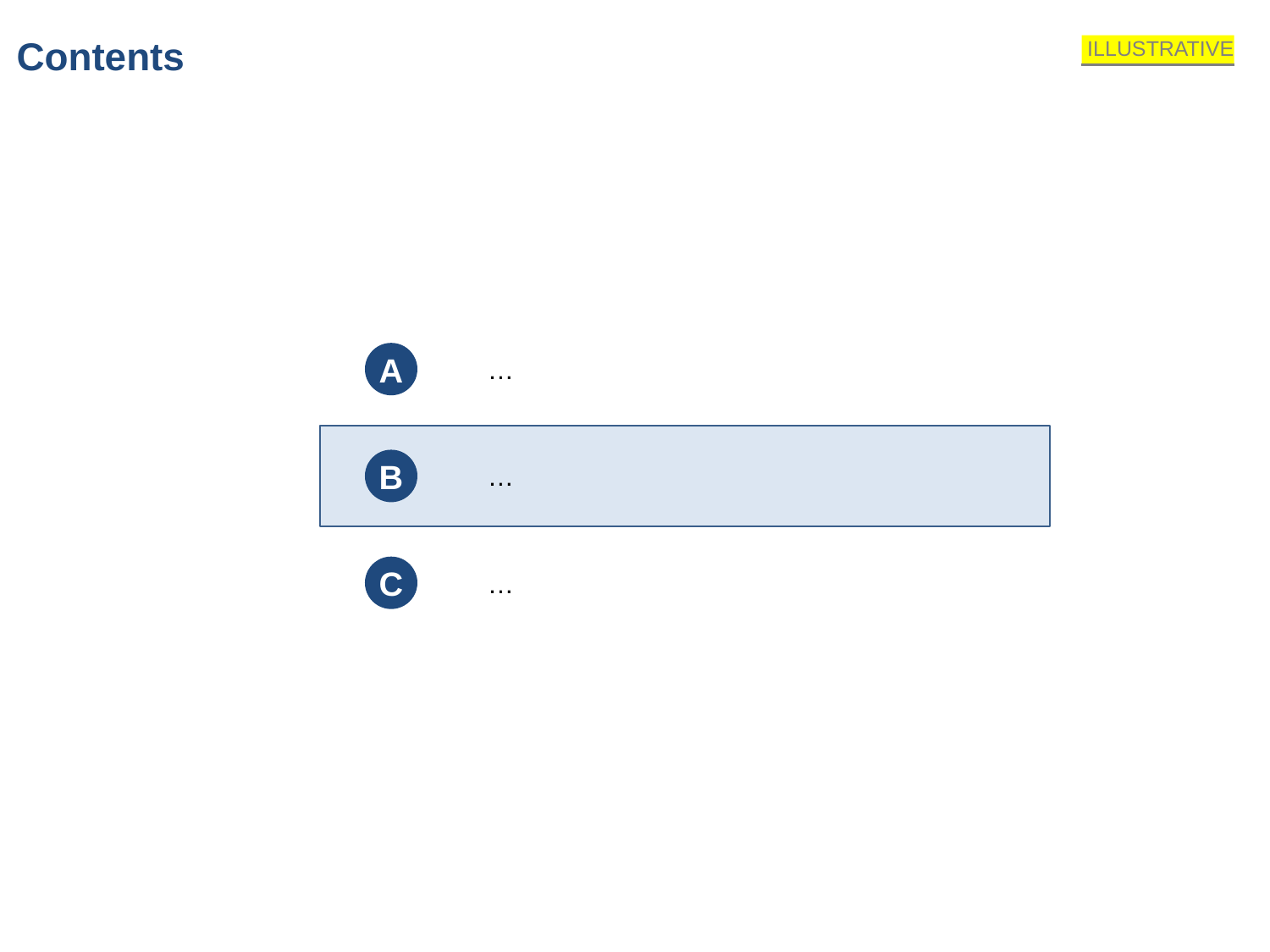

Contents
ILLUSTRATIVE
A
…
B
…
C
…